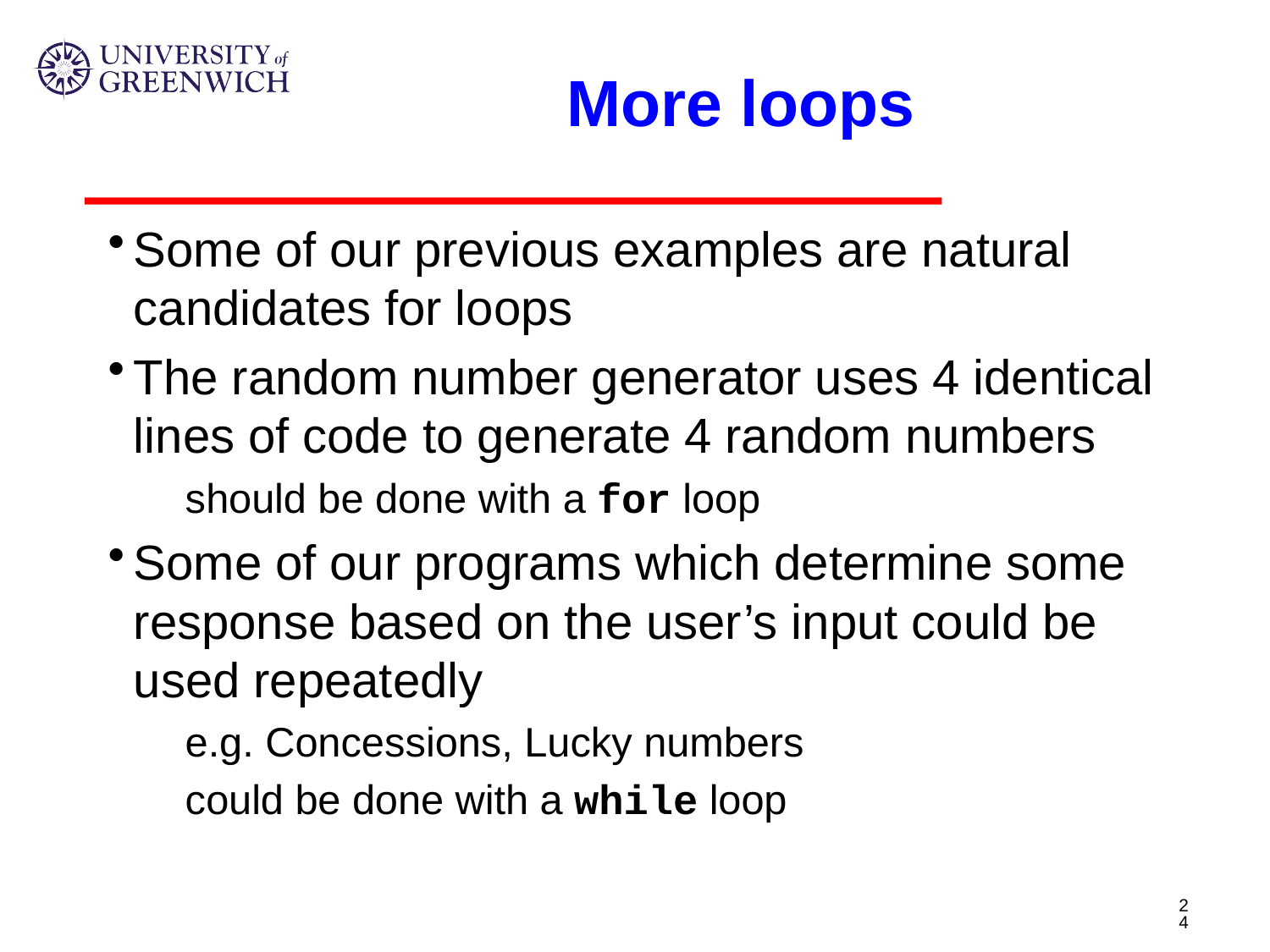

# More loops
Some of our previous examples are natural candidates for loops
The random number generator uses 4 identical lines of code to generate 4 random numbers
should be done with a for loop
Some of our programs which determine some response based on the user’s input could be used repeatedly
e.g. Concessions, Lucky numbers
could be done with a while loop

24